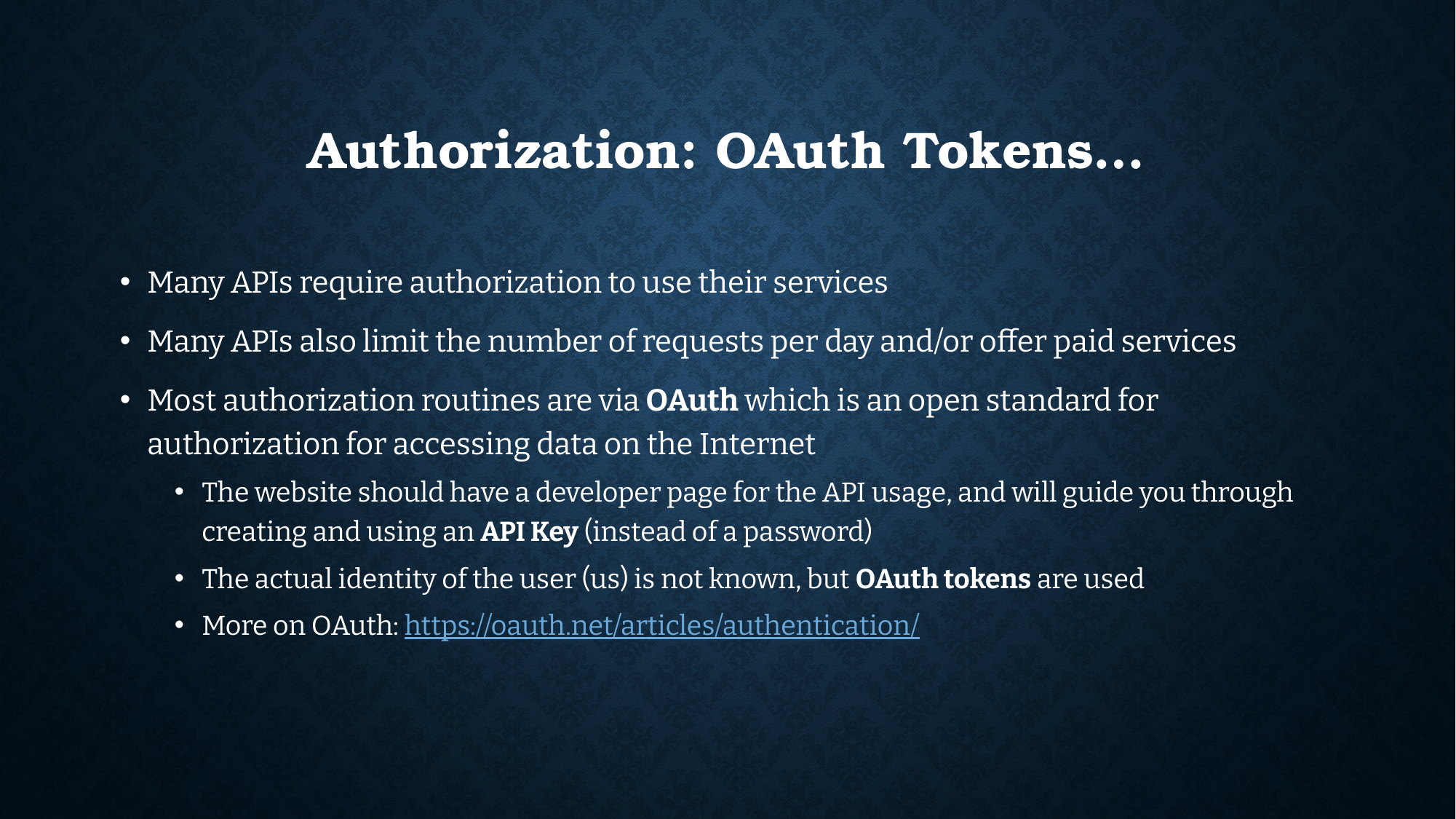

# Authorization: OAuth Tokens…
Many APIs require authorization to use their services
Many APIs also limit the number of requests per day and/or offer paid services
Most authorization routines are via OAuth which is an open standard for authorization for accessing data on the Internet
The website should have a developer page for the API usage, and will guide you through creating and using an API Key (instead of a password)
The actual identity of the user (us) is not known, but OAuth tokens are used
More on OAuth: https://oauth.net/articles/authentication/